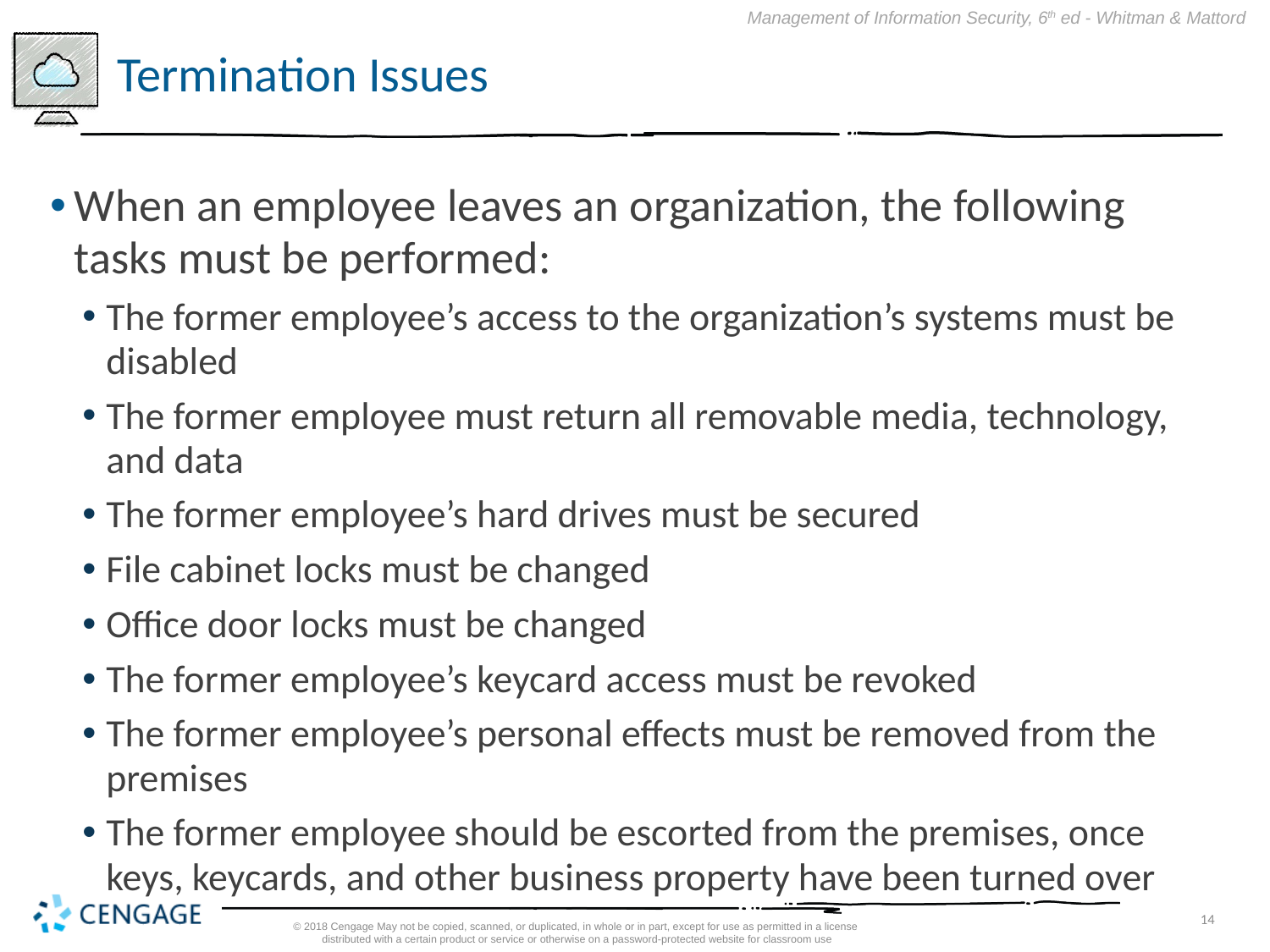

# Termination Issues
When an employee leaves an organization, the following tasks must be performed:
The former employee’s access to the organization’s systems must be disabled
The former employee must return all removable media, technology, and data
The former employee’s hard drives must be secured
File cabinet locks must be changed
Office door locks must be changed
The former employee’s keycard access must be revoked
The former employee’s personal effects must be removed from the premises
The former employee should be escorted from the premises, once keys, keycards, and other business property have been turned over